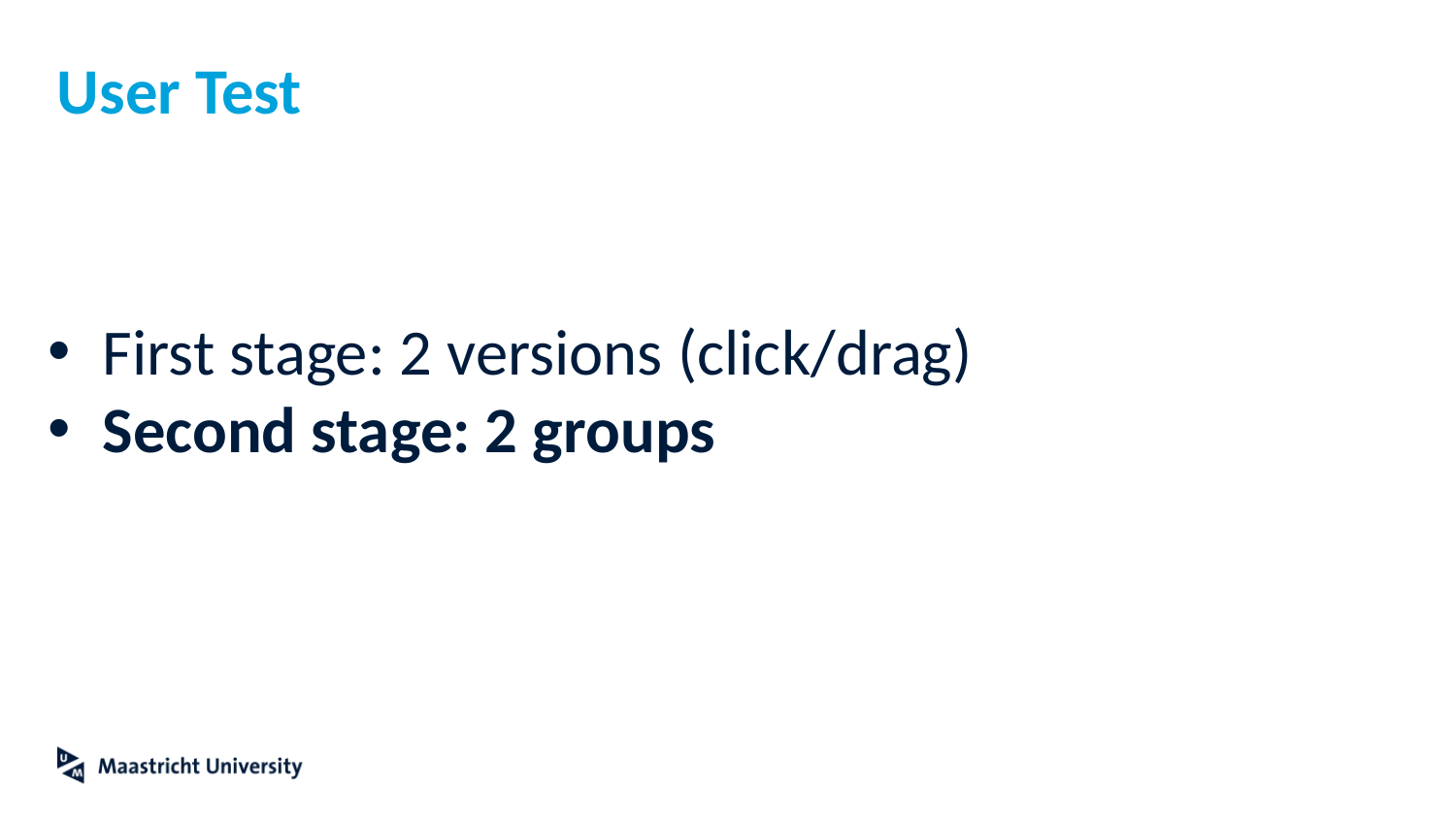

# User Test
First stage: 2 versions (click/drag)
Second stage: 2 groups